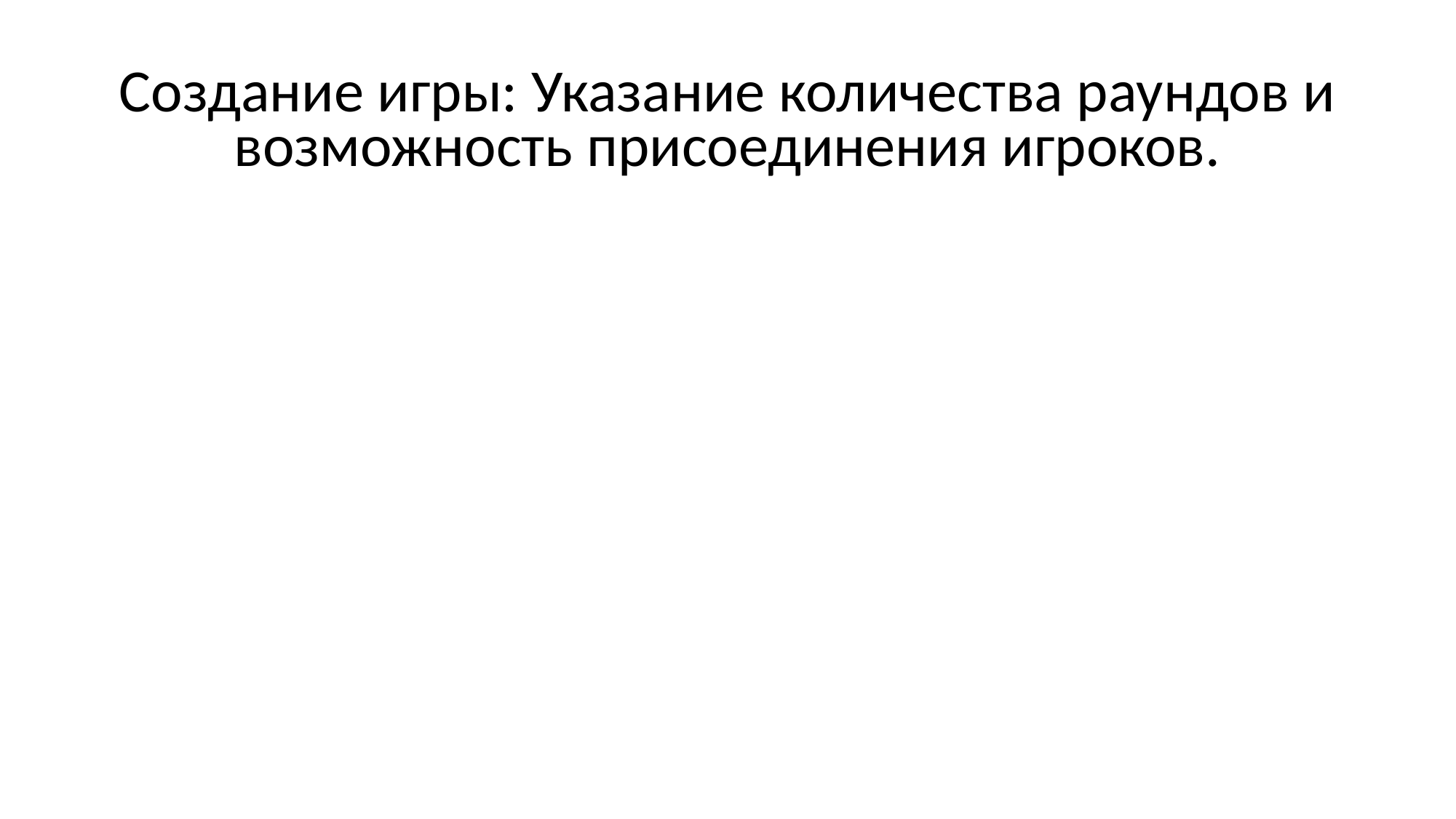

# Создание игры: Указание количества раундов и возможность присоединения игроков.